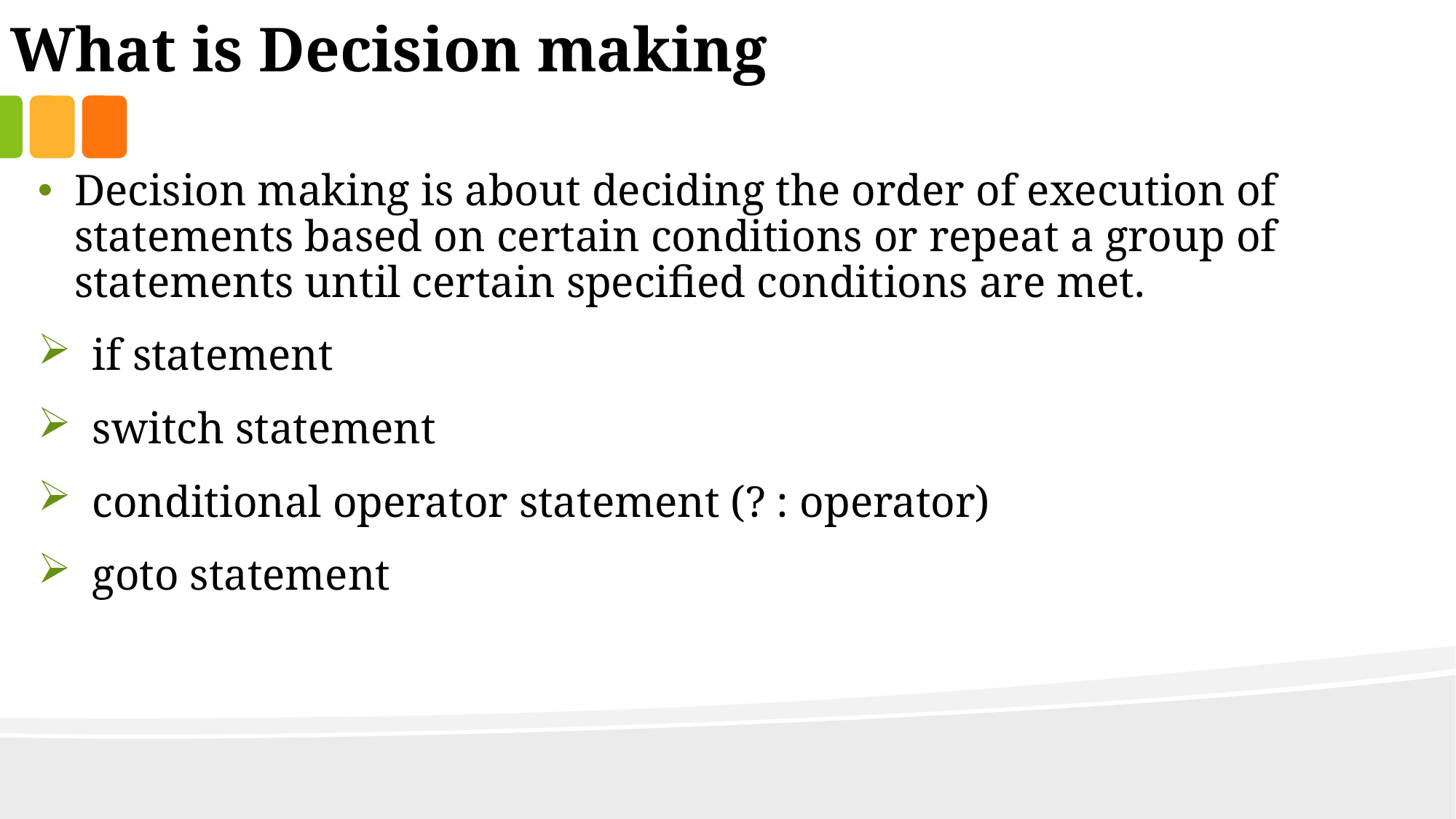

What is Decision making
Decision making is about deciding the order of execution of statements based on certain conditions or repeat a group of statements until certain specified conditions are met.
if statement
switch statement
conditional operator statement (? : operator)
goto statement